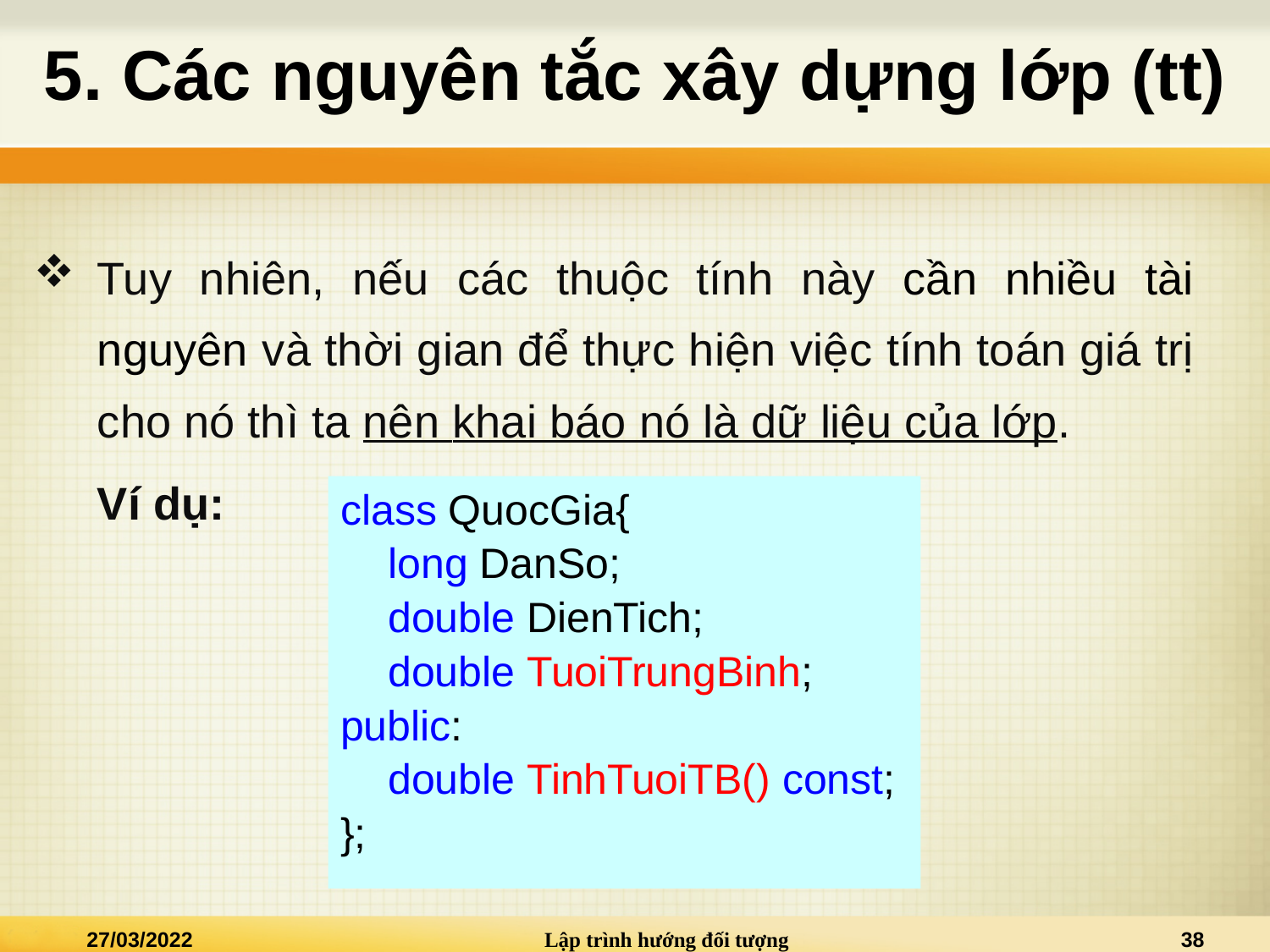

# 5. Các nguyên tắc xây dựng lớp (tt)
Tuy nhiên, nếu các thuộc tính này cần nhiều tài nguyên và thời gian để thực hiện việc tính toán giá trị cho nó thì ta nên khai báo nó là dữ liệu của lớp.
Ví dụ:
class QuocGia{
	long DanSo;
	double DienTich;
	double TuoiTrungBinh;
public:
	double TinhTuoiTB() const;
};
27/03/2022
Lập trình hướng đối tượng
38